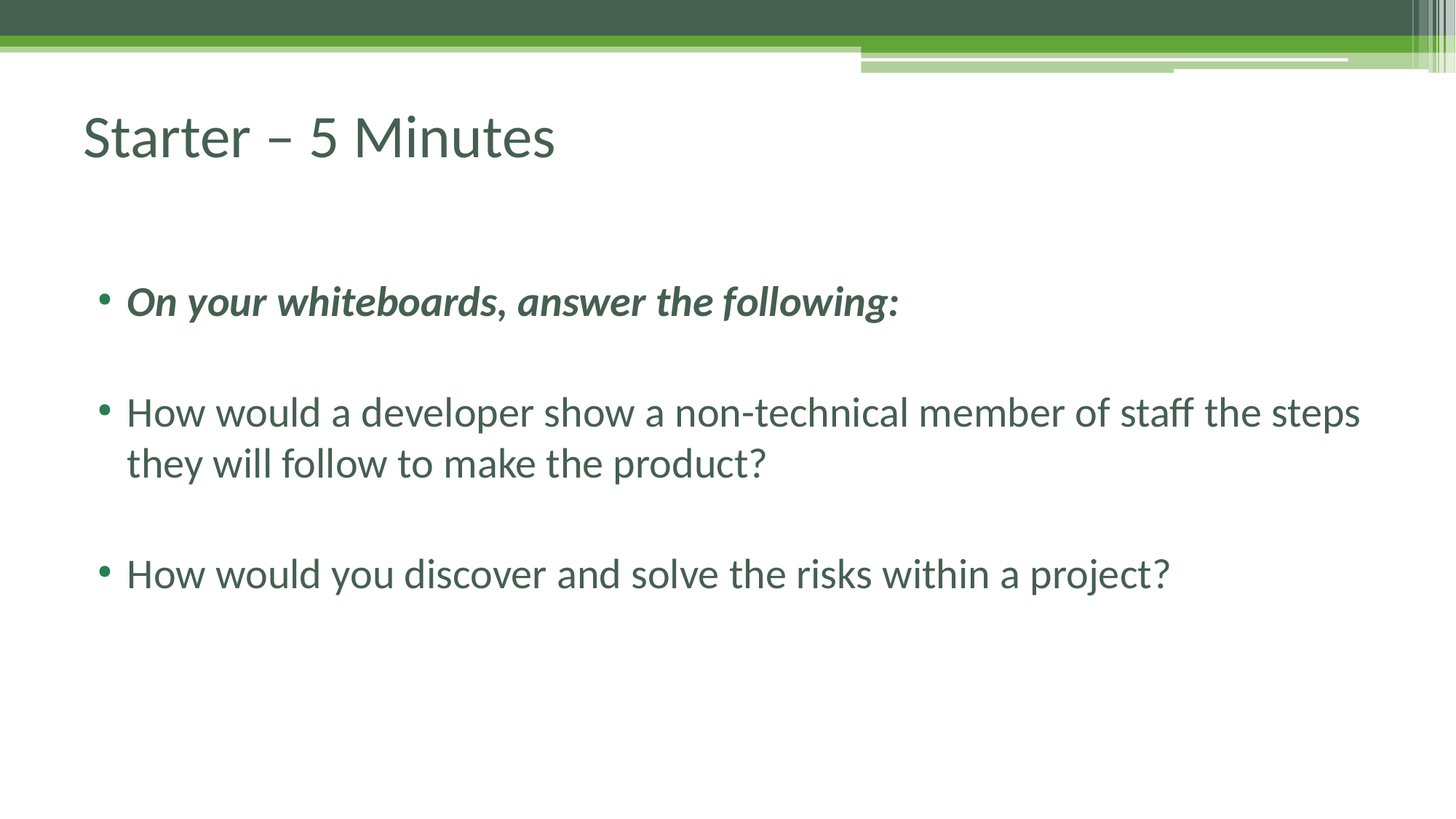

# Starter – 5 Minutes
On your whiteboards, answer the following:

How would a developer show a non-technical member of staff the steps they will follow to make the product?

How would you discover and solve the risks within a project?